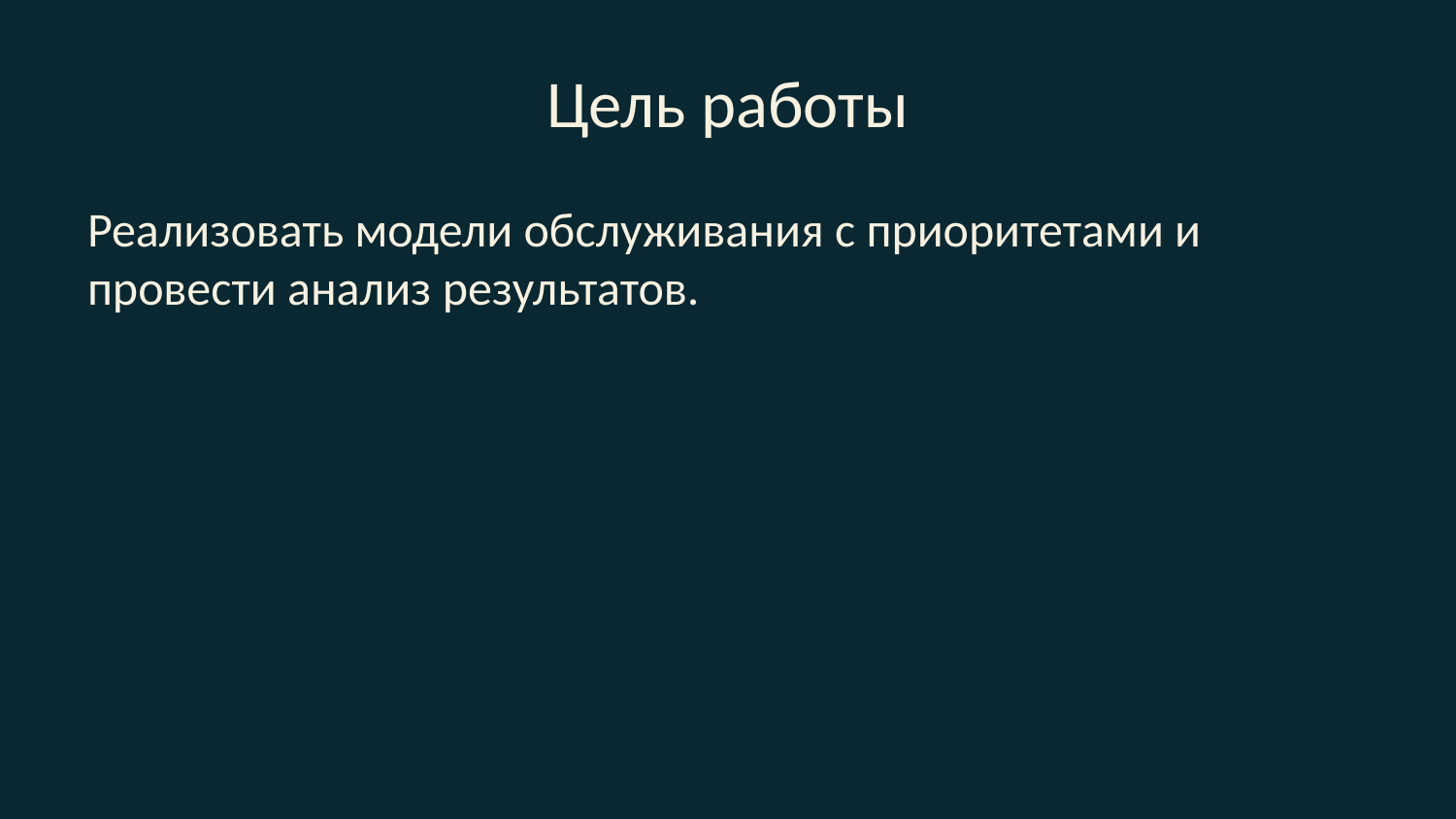

# Цель работы
Реализовать модели обслуживания с приоритетами и провести анализ результатов.